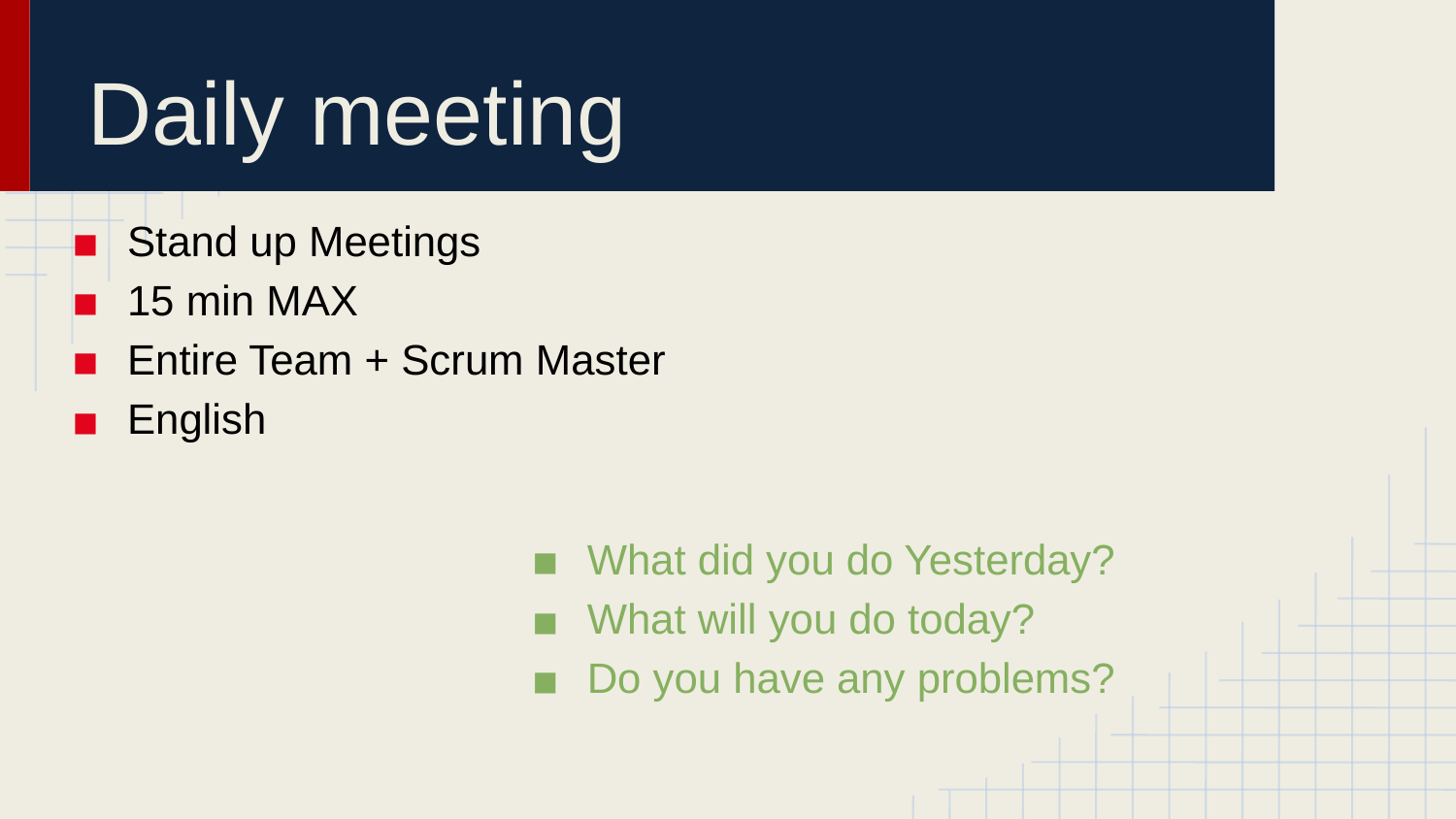

# Daily meeting
Stand up Meetings
15 min MAX
Entire Team + Scrum Master
English
What did you do Yesterday?
What will you do today?
Do you have any problems?